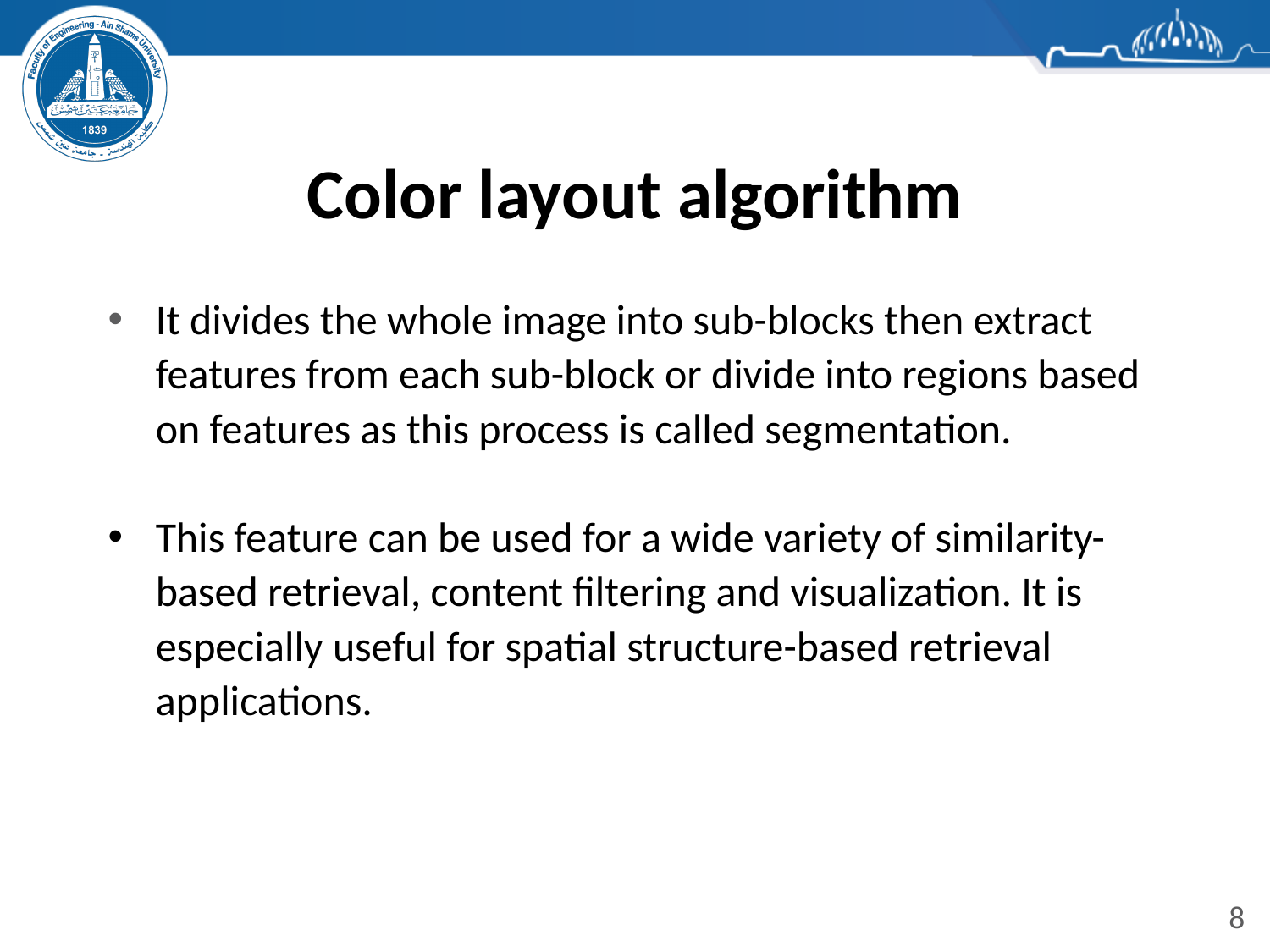

# Color layout algorithm
It divides the whole image into sub-blocks then extract features from each sub-block or divide into regions based on features as this process is called segmentation.

This feature can be used for a wide variety of similarity-based retrieval, content filtering and visualization. It is especially useful for spatial structure-based retrieval applications.